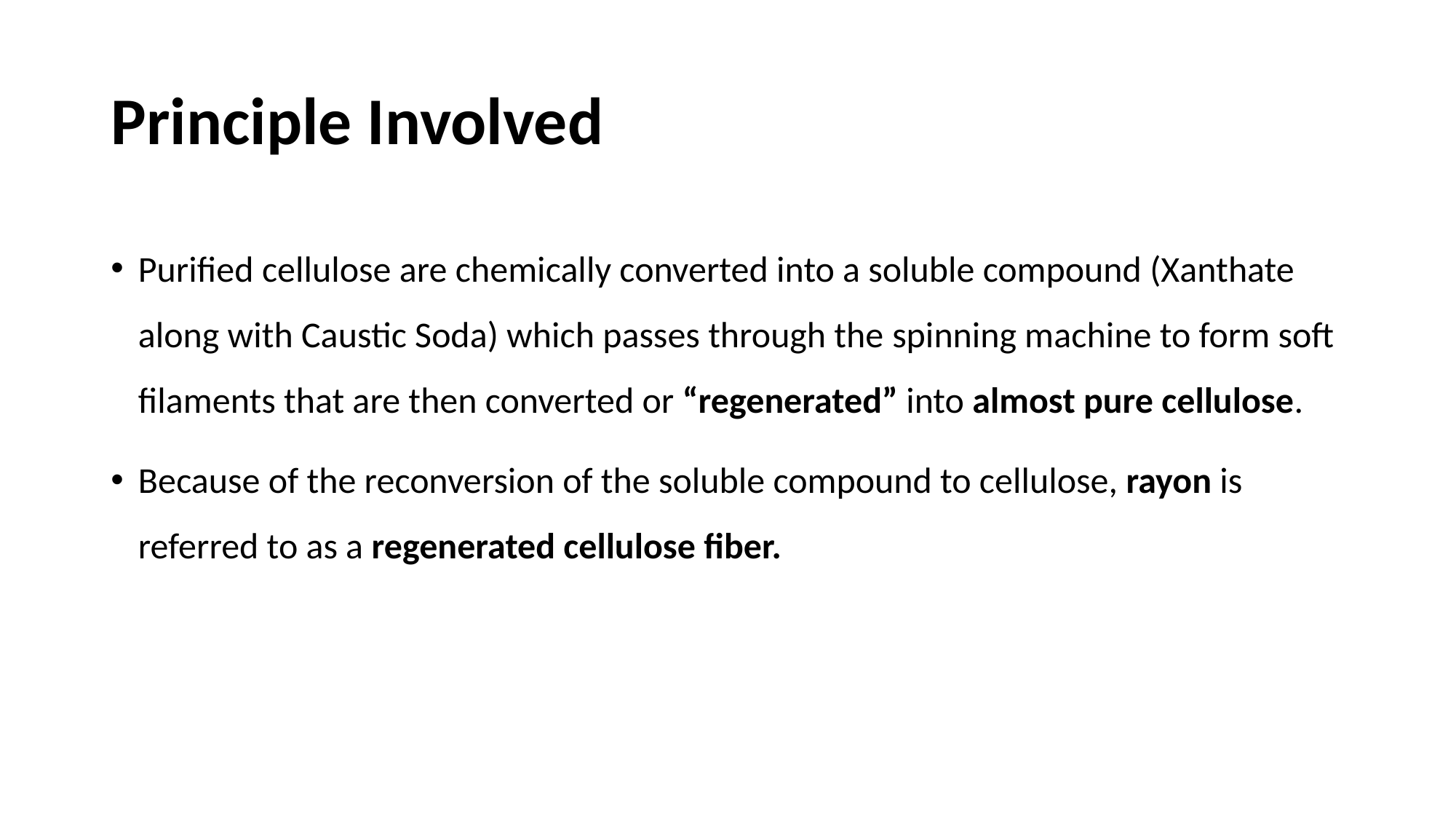

# Principle Involved
Purified cellulose are chemically converted into a soluble compound (Xanthate along with Caustic Soda) which passes through the spinning machine to form soft filaments that are then converted or “regenerated” into almost pure cellulose.
Because of the reconversion of the soluble compound to cellulose, rayon is referred to as a regenerated cellulose fiber.